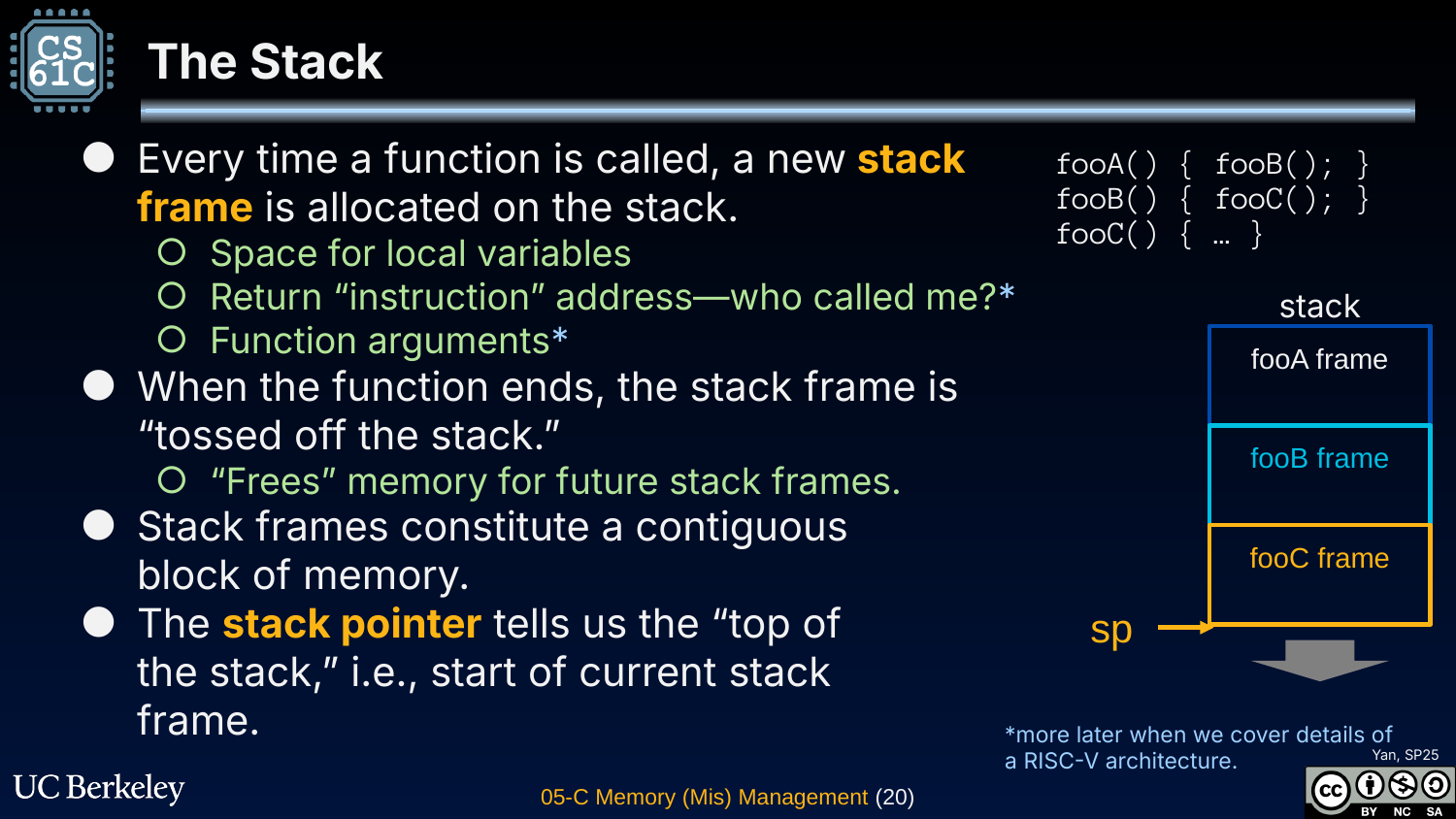

# The Stack
Every time a function is called, a new stack frame is allocated on the stack.
Space for local variables
Return “instruction” address—who called me?*
Function arguments*
When the function ends, the stack frame is “tossed off the stack.”
“Frees” memory for future stack frames.
fooA() { fooB(); }
fooB() { fooC(); }
fooC() { … }
stack
fooA frame
fooB frame
fooC frame
sp

Stack frames constitute a contiguous block of memory.
The stack pointer tells us the “top of the stack,” i.e., start of current stack frame.
*more later when we cover details of a RISC-V architecture.